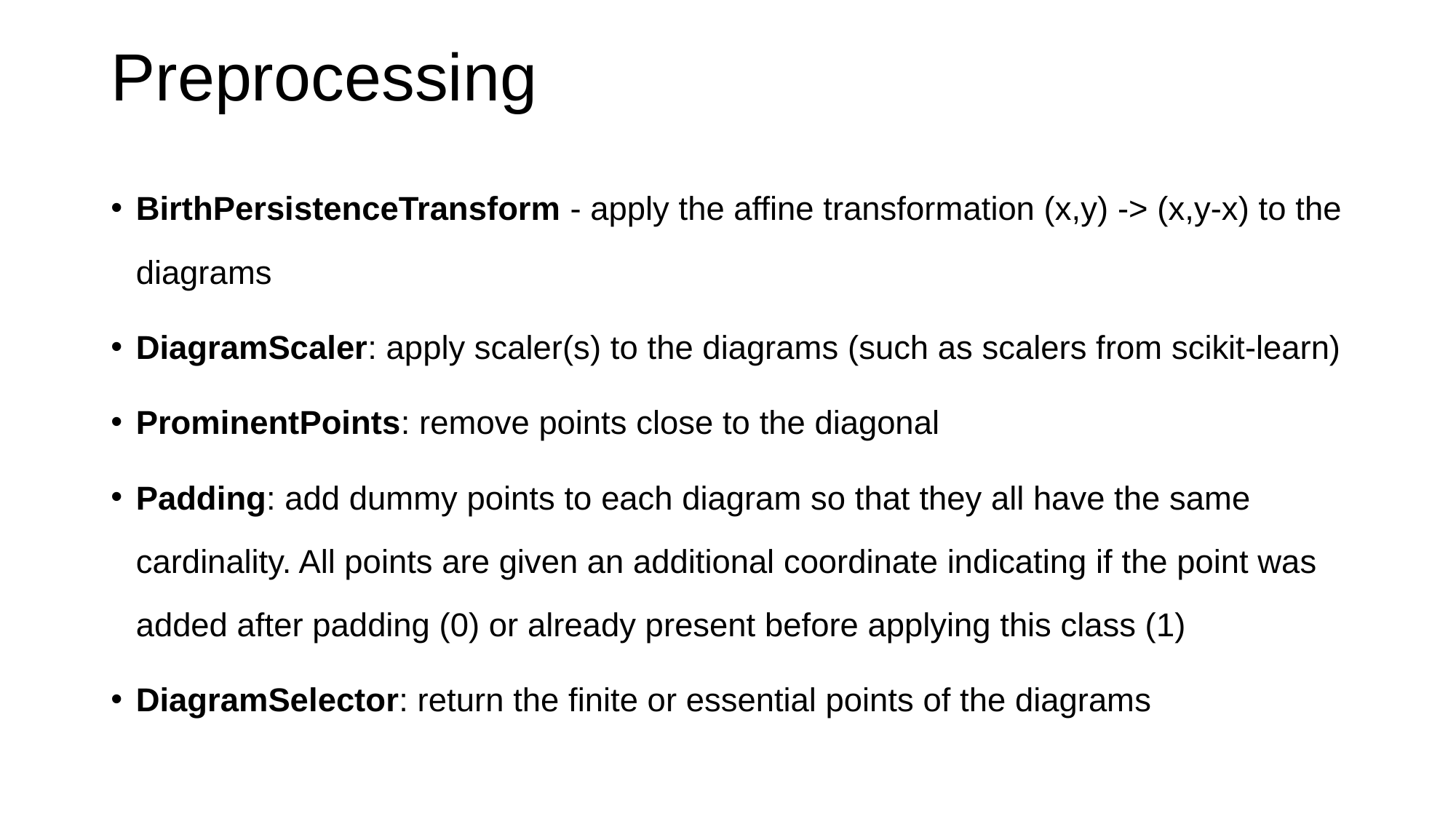

# Preprocessing
BirthPersistenceTransform - apply the affine transformation (x,y) -> (x,y-x) to the diagrams
DiagramScaler: apply scaler(s) to the diagrams (such as scalers from scikit-learn)
ProminentPoints: remove points close to the diagonal
Padding: add dummy points to each diagram so that they all have the same cardinality. All points are given an additional coordinate indicating if the point was added after padding (0) or already present before applying this class (1)
DiagramSelector: return the finite or essential points of the diagrams